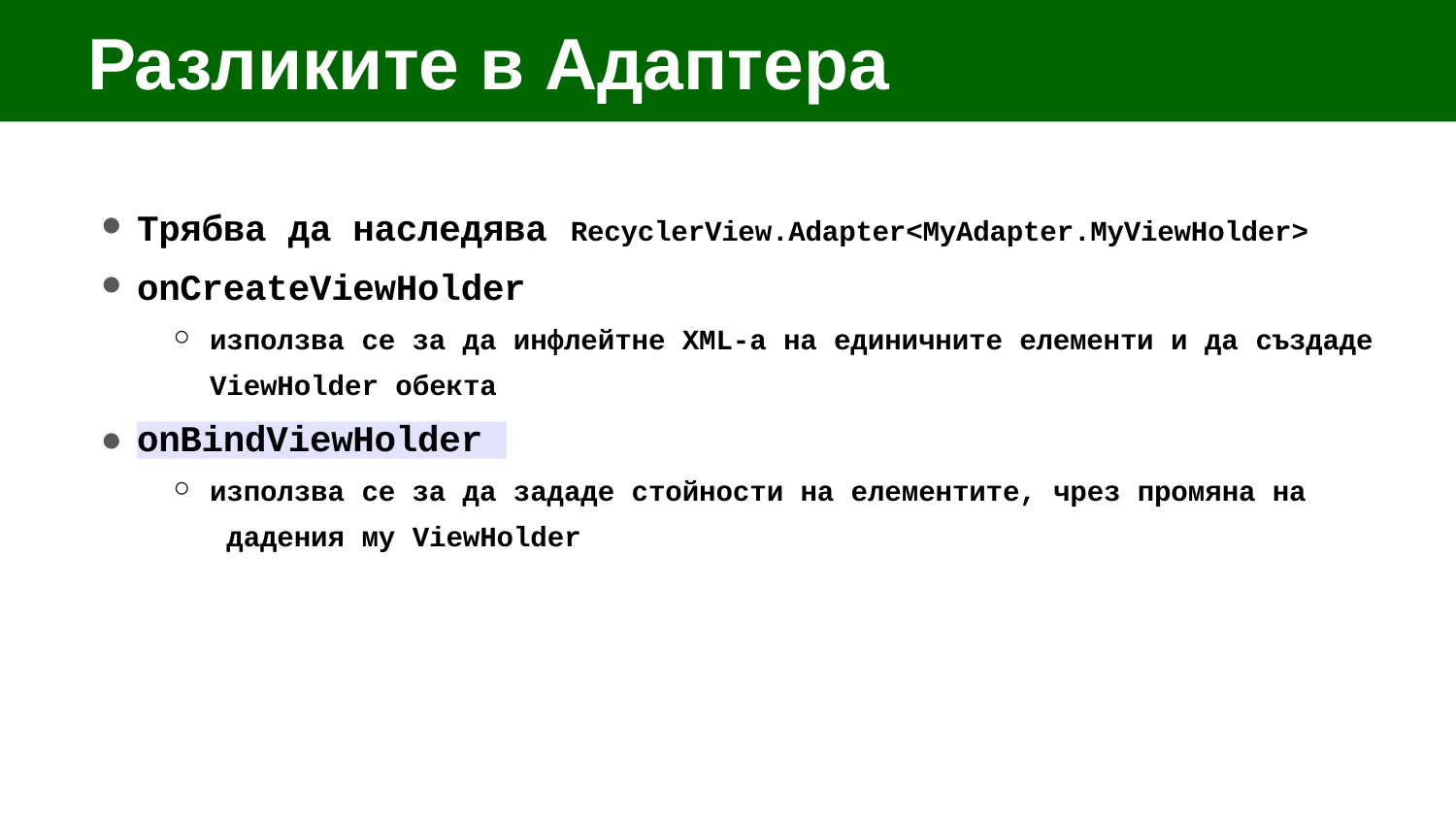

# Разликите в Адаптера
Трябва да наследява RecyclerView.Adapter<MyAdapter.MyViewHolder>
onCreateViewHolder
използва се за да инфлейтне XML-a на единичните елементи и да създаде
ViewHolder обекта
●
onBindViewHolder
използва се за да зададе стойности на елементите, чрез промяна на  дадения му ViewHolder